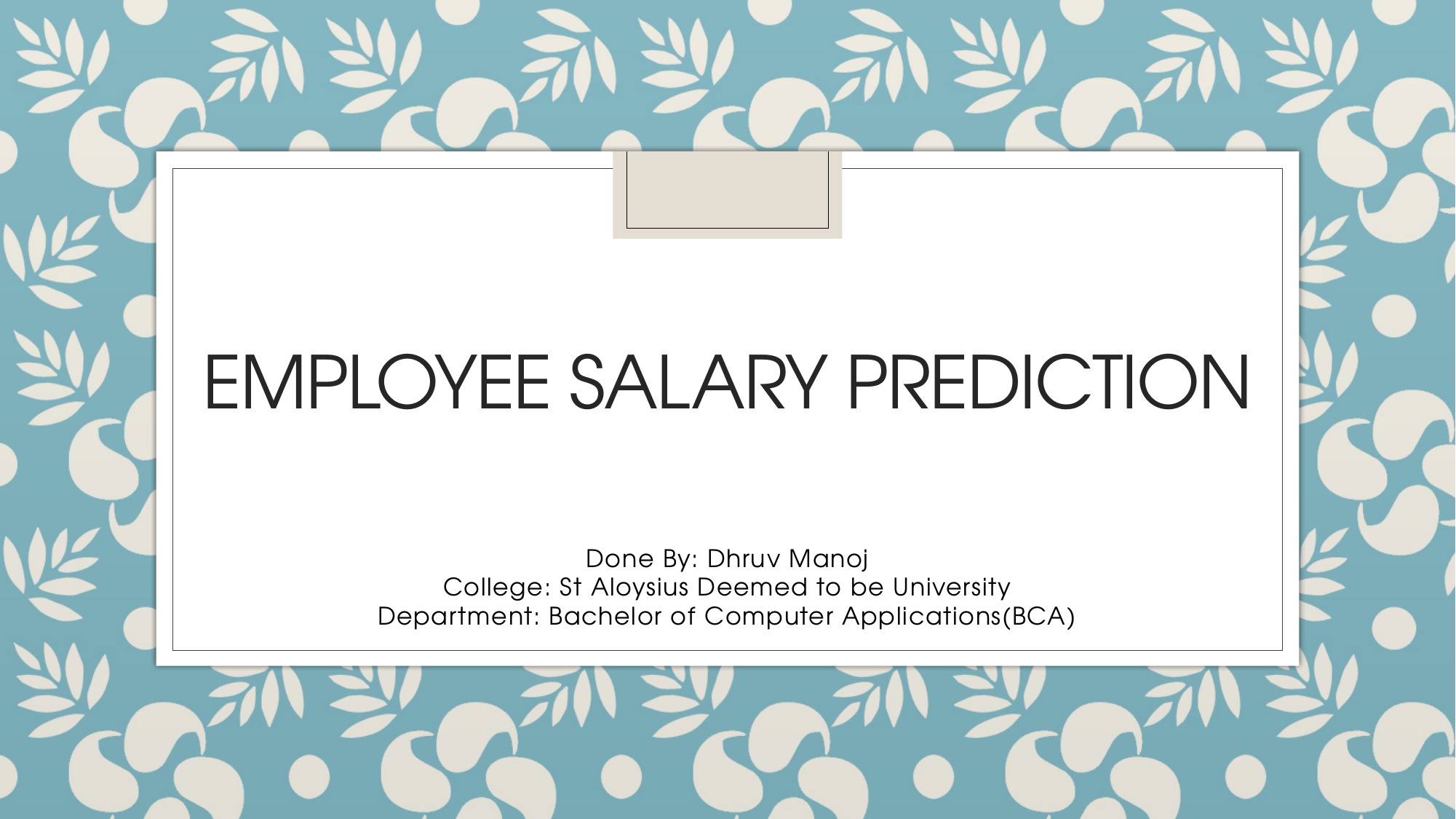

# Employee Salary Prediction
Done By: Dhruv Manoj
College: St Aloysius Deemed to be University
Department: Bachelor of Computer Applications(BCA)